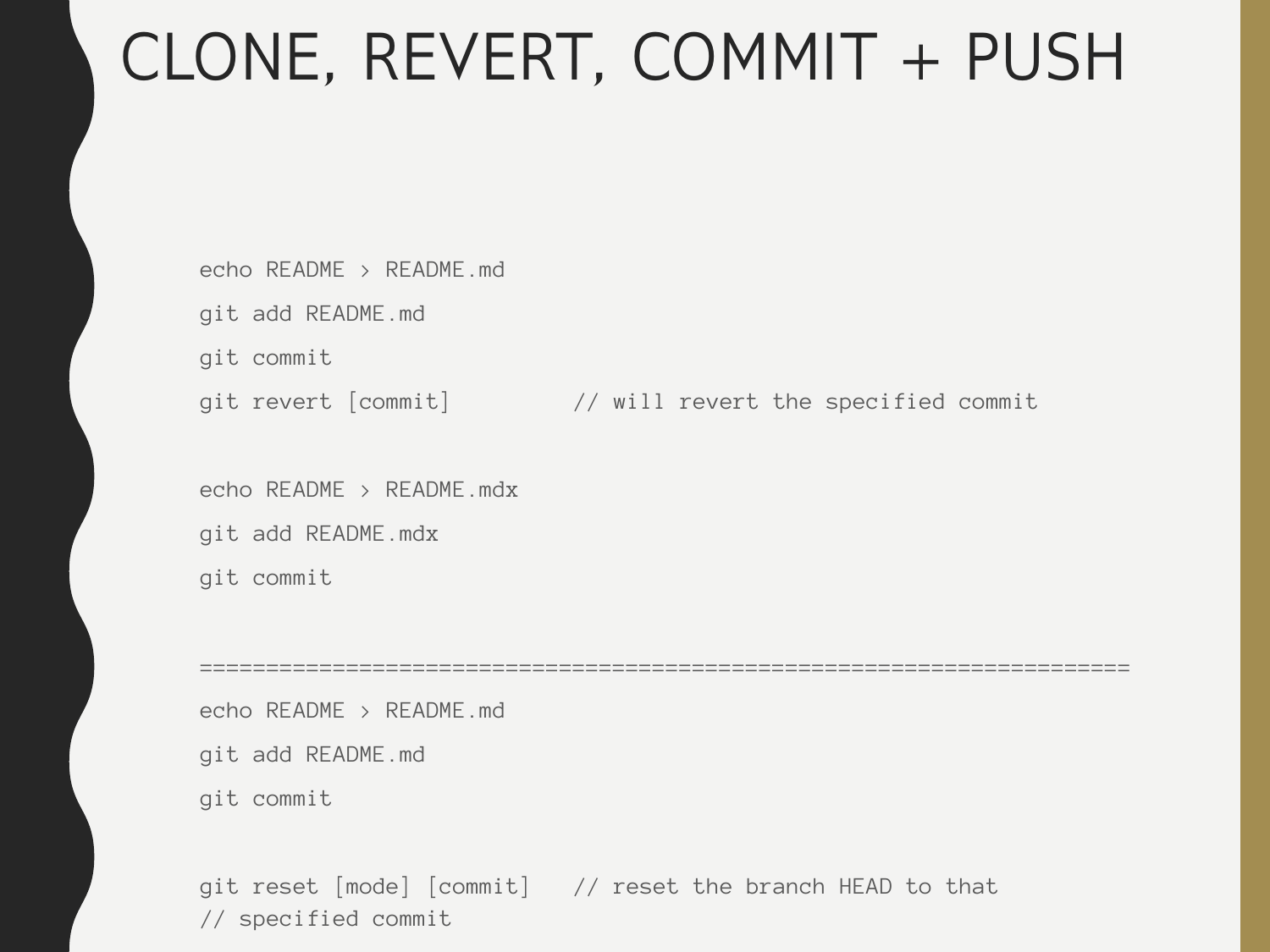

# Clone, Revert, Commit + Push
echo README > README.md
git add README.md
git commit
git revert [commit]		// will revert the specified commit

echo README > README.mdx
git add README.mdx
git commit

======================================================================
echo README > README.md
git add README.md
git commit

git reset [mode] [commit]	// reset the branch HEAD to that 						// specified commit